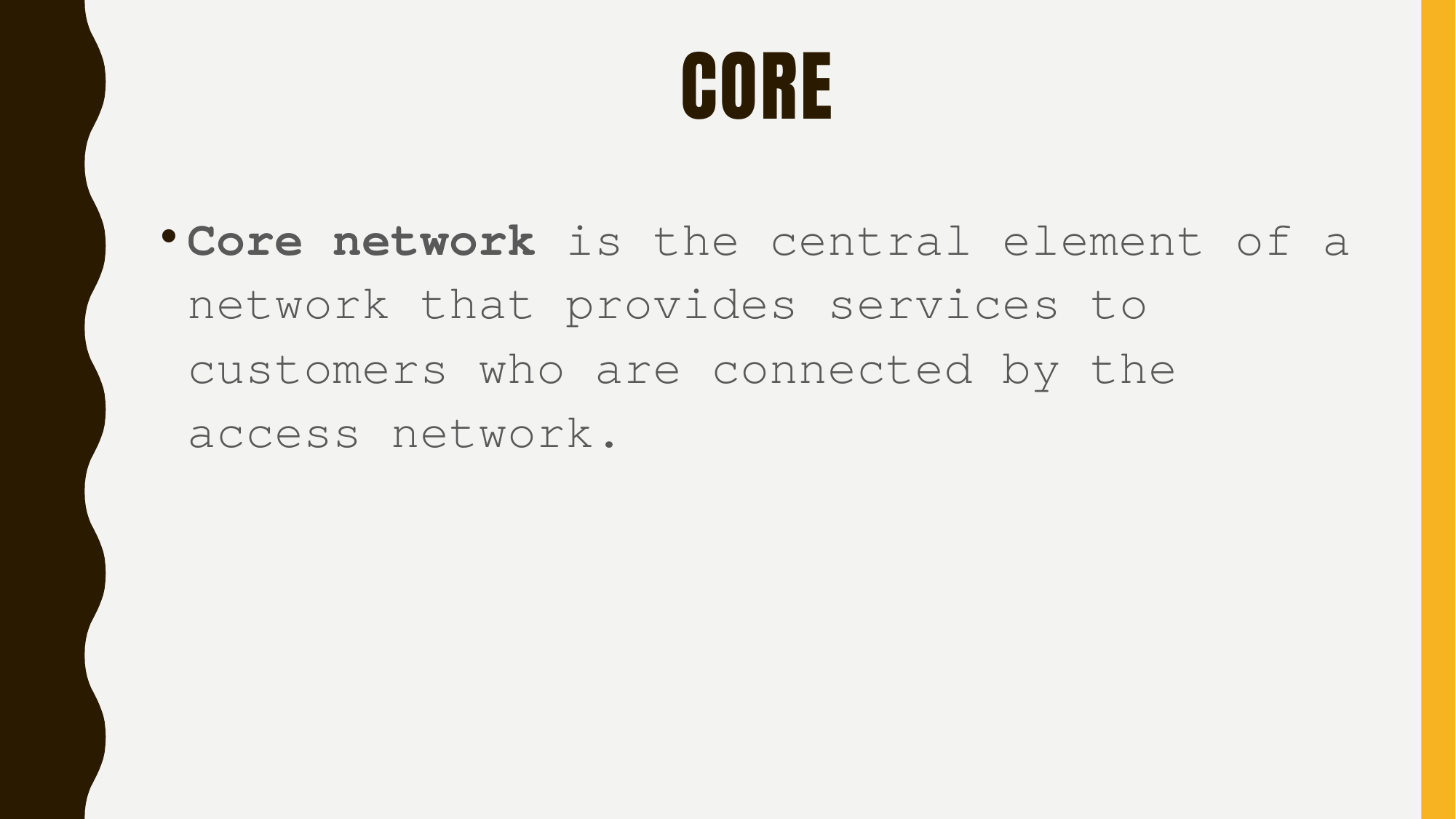

# Core
Core network is the central element of a network that provides services to customers who are connected by the access network.